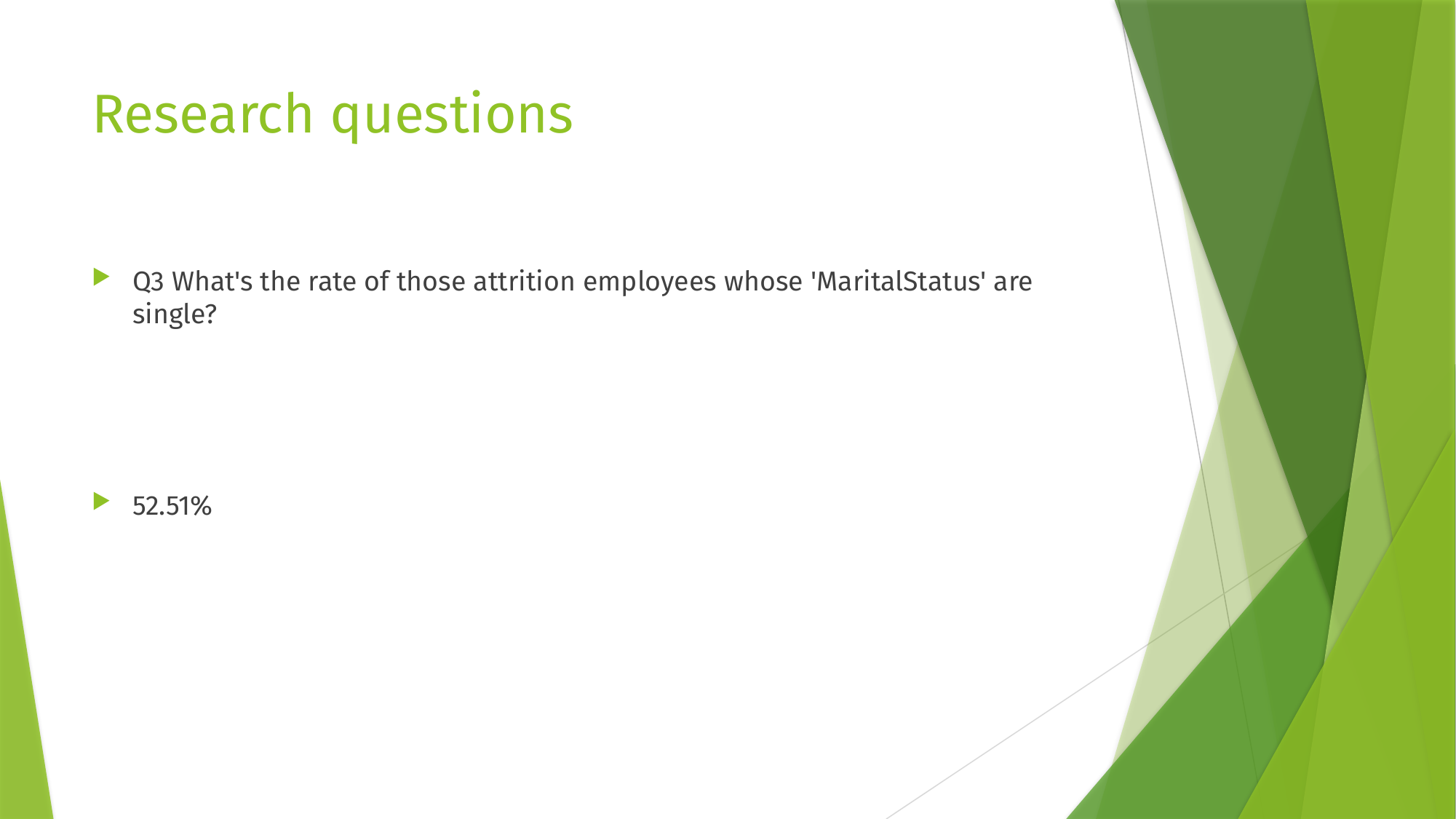

# Research questions
Q3 What's the rate of those attrition employees whose 'MaritalStatus' are single?

52.51%